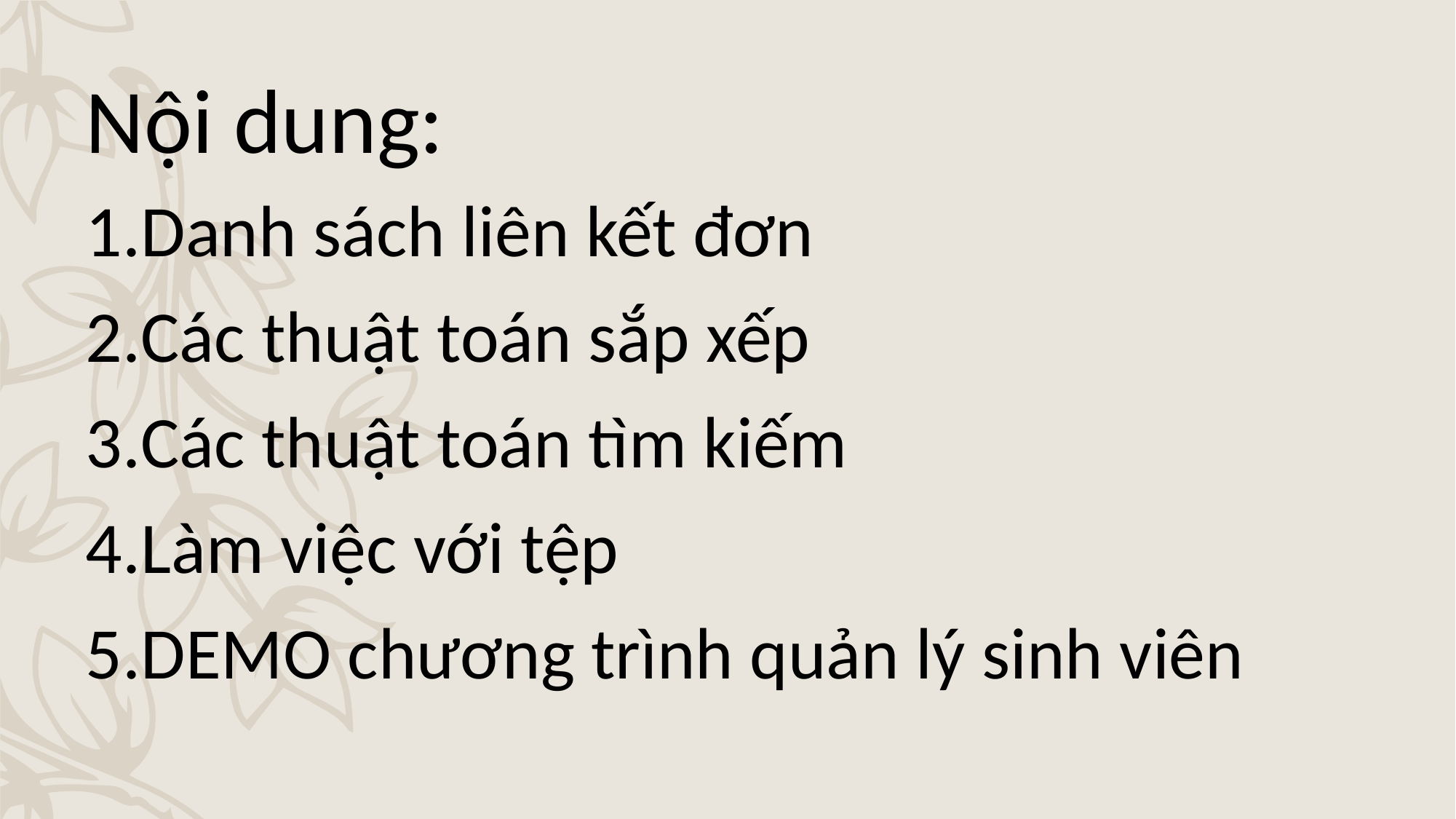

Nội dung:
Danh sách liên kết đơn
Các thuật toán sắp xếp
Các thuật toán tìm kiếm
Làm việc với tệp
DEMO chương trình quản lý sinh viên